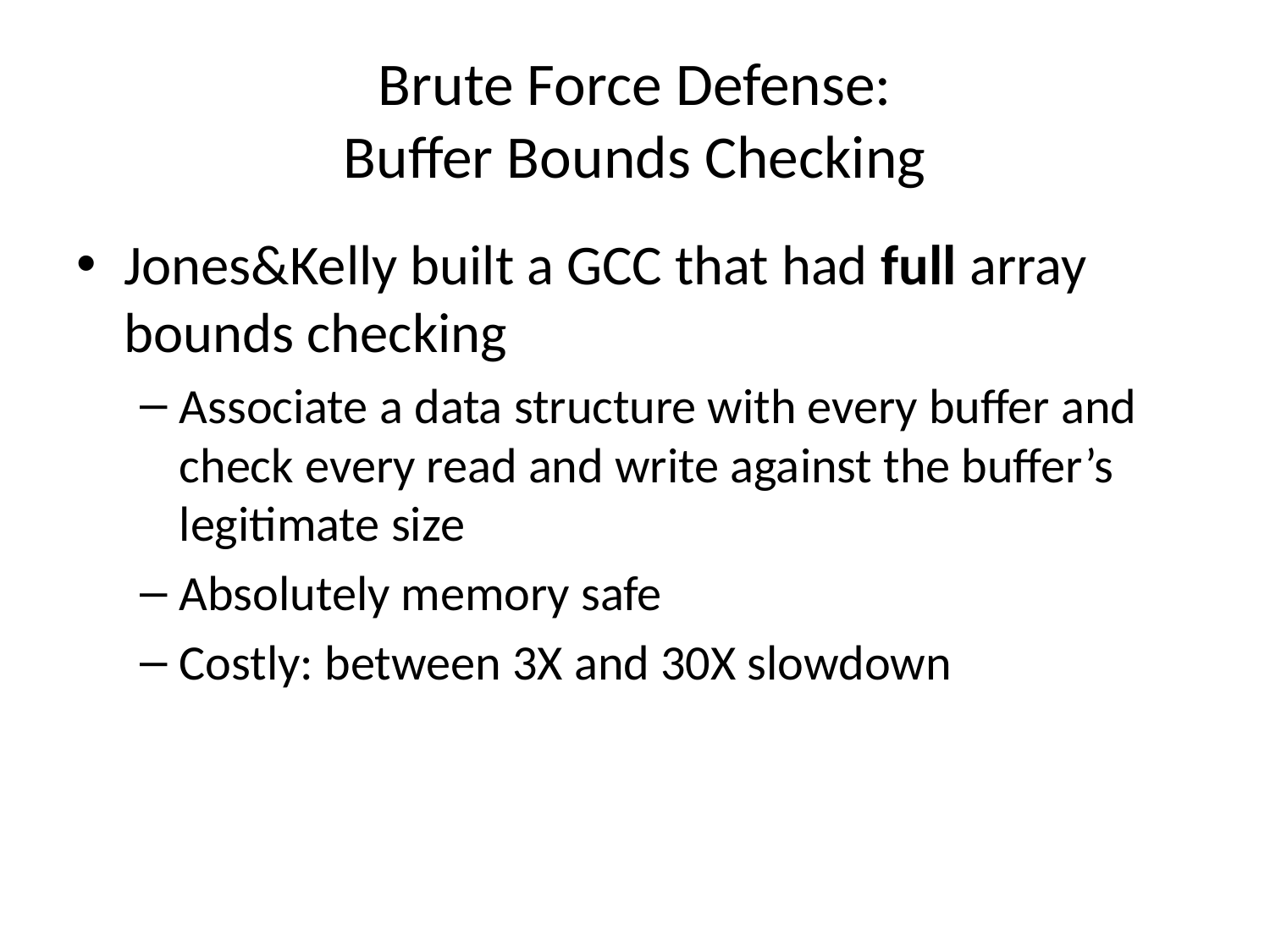

# Brute Force Defense: Buffer Bounds Checking
Jones&Kelly built a GCC that had full array bounds checking
Associate a data structure with every buffer and check every read and write against the buffer’s legitimate size
Absolutely memory safe
Costly: between 3X and 30X slowdown